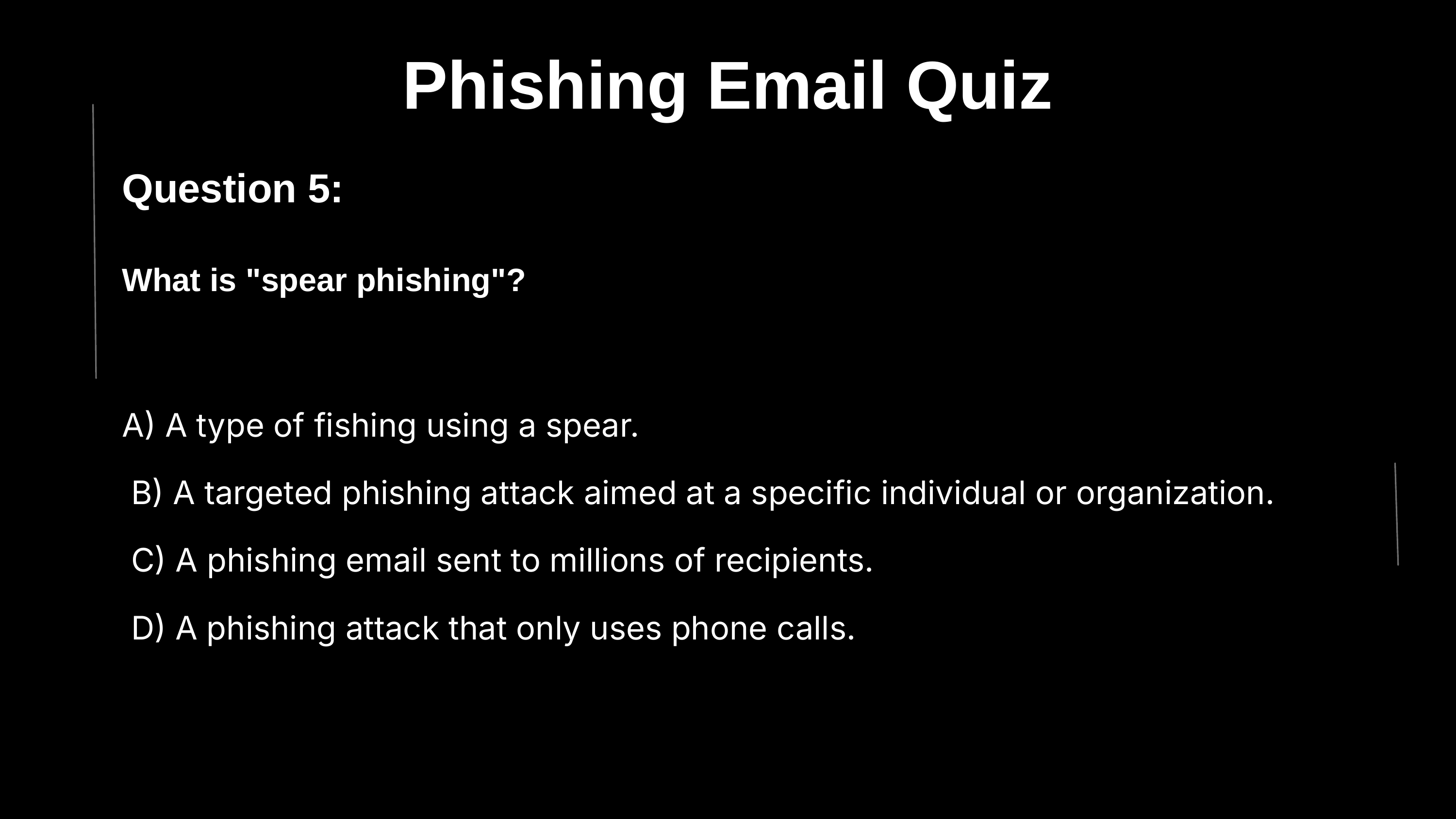

Phishing Email Quiz

Question 5:

What is "spear phishing"?

A) A type of fishing using a spear.
 B) A targeted phishing attack aimed at a specific individual or organization.
 C) A phishing email sent to millions of recipients.
 D) A phishing attack that only uses phone calls.